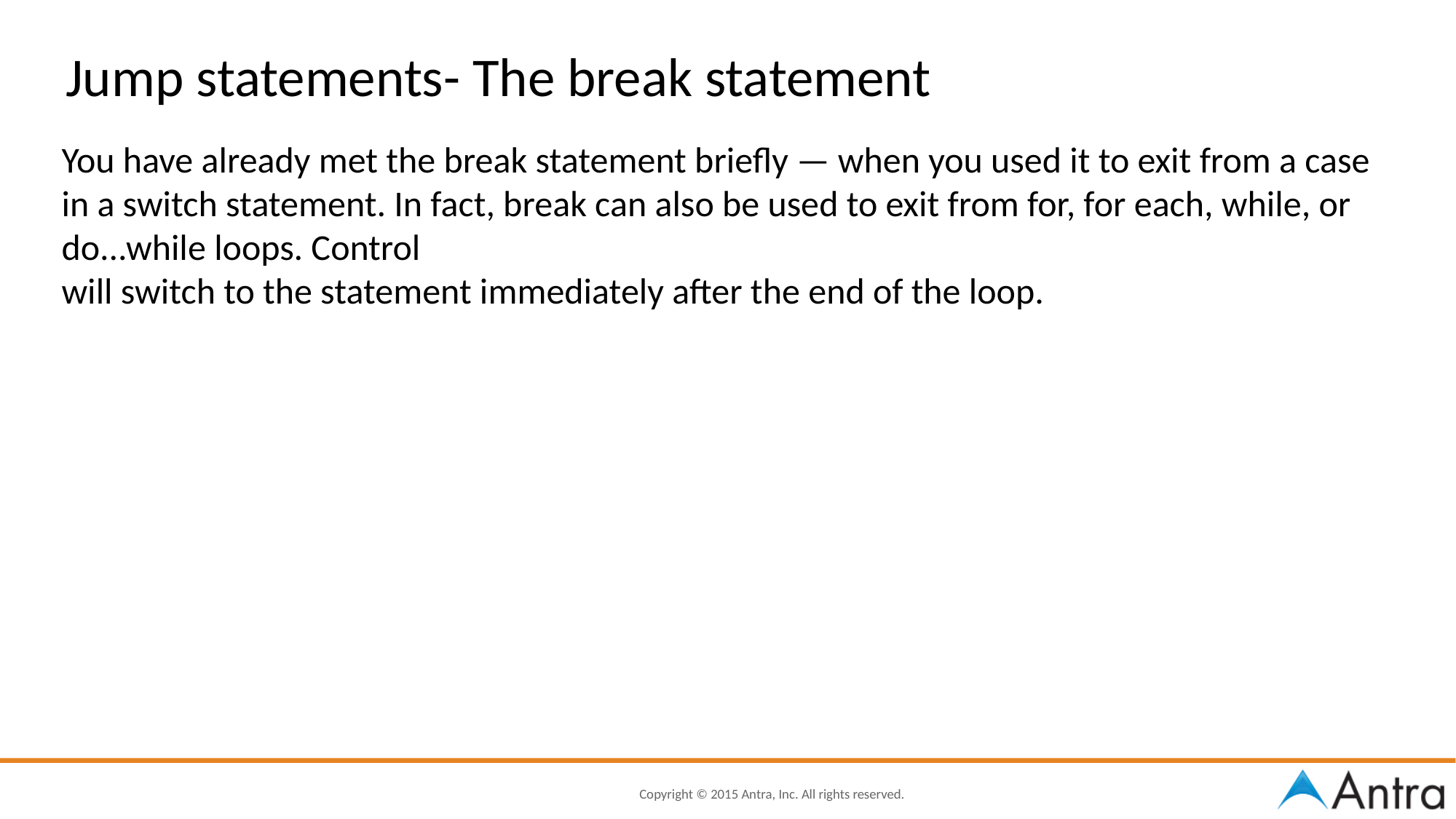

Jump statements- The break statement
You have already met the break statement briefly — when you used it to exit from a case in a switch statement. In fact, break can also be used to exit from for, for each, while, or do...while loops. Control
will switch to the statement immediately after the end of the loop.